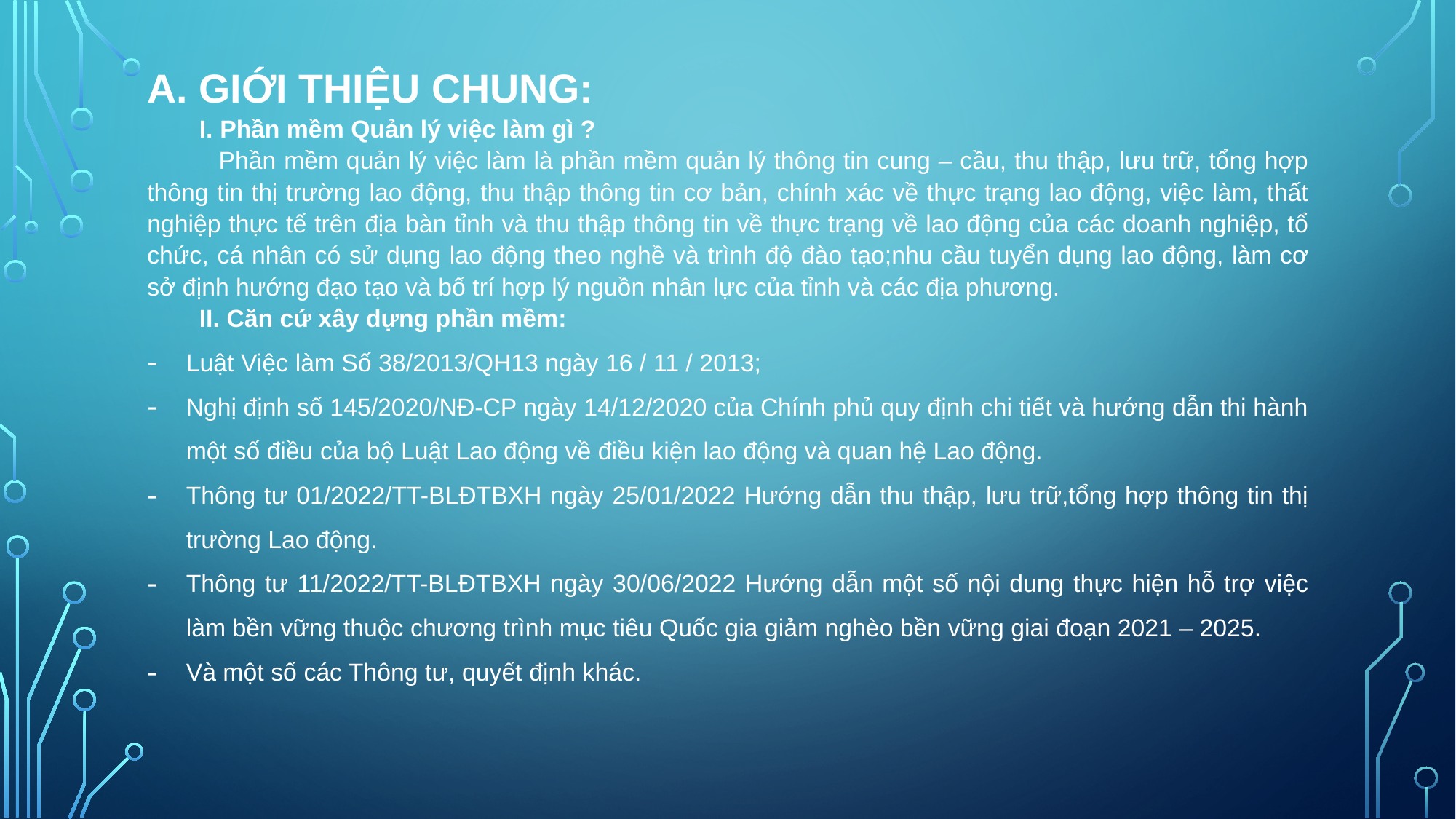

A. GIỚI THIỆU CHUNG:
I. Phần mềm Quản lý việc làm gì ?
         Phần mềm quản lý việc làm là phần mềm quản lý thông tin cung – cầu, thu thập, lưu trữ, tổng hợp thông tin thị trường lao động, thu thập thông tin cơ bản, chính xác về thực trạng lao động, việc làm, thất nghiệp thực tế trên địa bàn tỉnh và thu thập thông tin về thực trạng về lao động của các doanh nghiệp, tổ chức, cá nhân có sử dụng lao động theo nghề và trình độ đào tạo;nhu cầu tuyển dụng lao động, làm cơ sở định hướng đạo tạo và bố trí hợp lý nguồn nhân lực của tỉnh và các địa phương.
II. Căn cứ xây dựng phần mềm:
Luật Việc làm Số 38/2013/QH13 ngày 16 / 11 / 2013;
Nghị định số 145/2020/NĐ-CP ngày 14/12/2020 của Chính phủ quy định chi tiết và hướng dẫn thi hành một số điều của bộ Luật Lao động về điều kiện lao động và quan hệ Lao động.
Thông tư 01/2022/TT-BLĐTBXH ngày 25/01/2022 Hướng dẫn thu thập, lưu trữ,tổng hợp thông tin thị trường Lao động.
Thông tư 11/2022/TT-BLĐTBXH ngày 30/06/2022 Hướng dẫn một số nội dung thực hiện hỗ trợ việc làm bền vững thuộc chương trình mục tiêu Quốc gia giảm nghèo bền vững giai đoạn 2021 – 2025.
Và một số các Thông tư, quyết định khác.